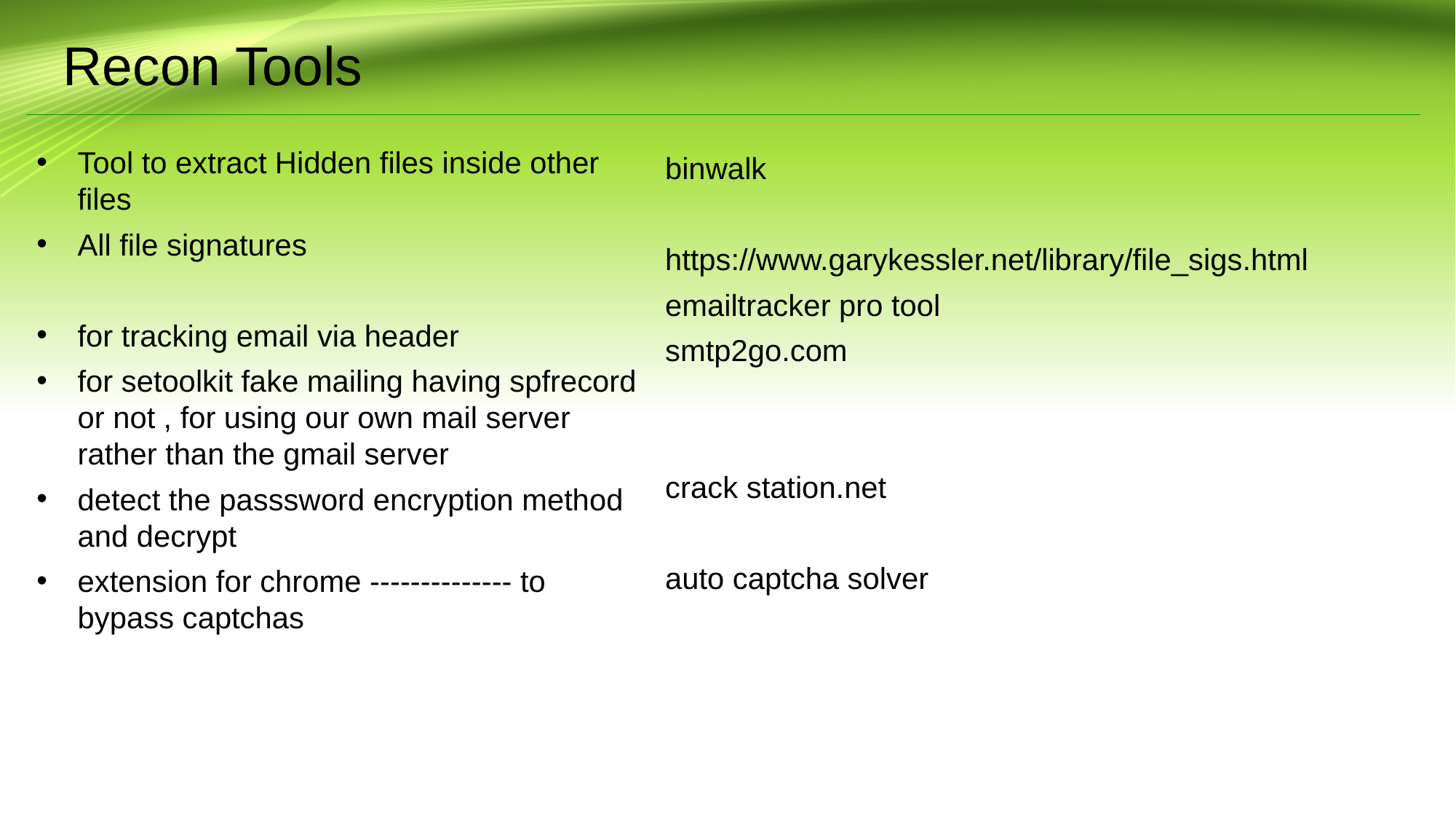

Recon Tools
Tool to extract Hidden files inside other files
All file signatures

for tracking email via header
for setoolkit fake mailing having spfrecord or not , for using our own mail server rather than the gmail server
detect the passsword encryption method and decrypt
extension for chrome -------------- to bypass captchas

binwalk

https://www.garykessler.net/library/file_sigs.html
emailtracker pro tool
smtp2go.com

crack station.net

auto captcha solver